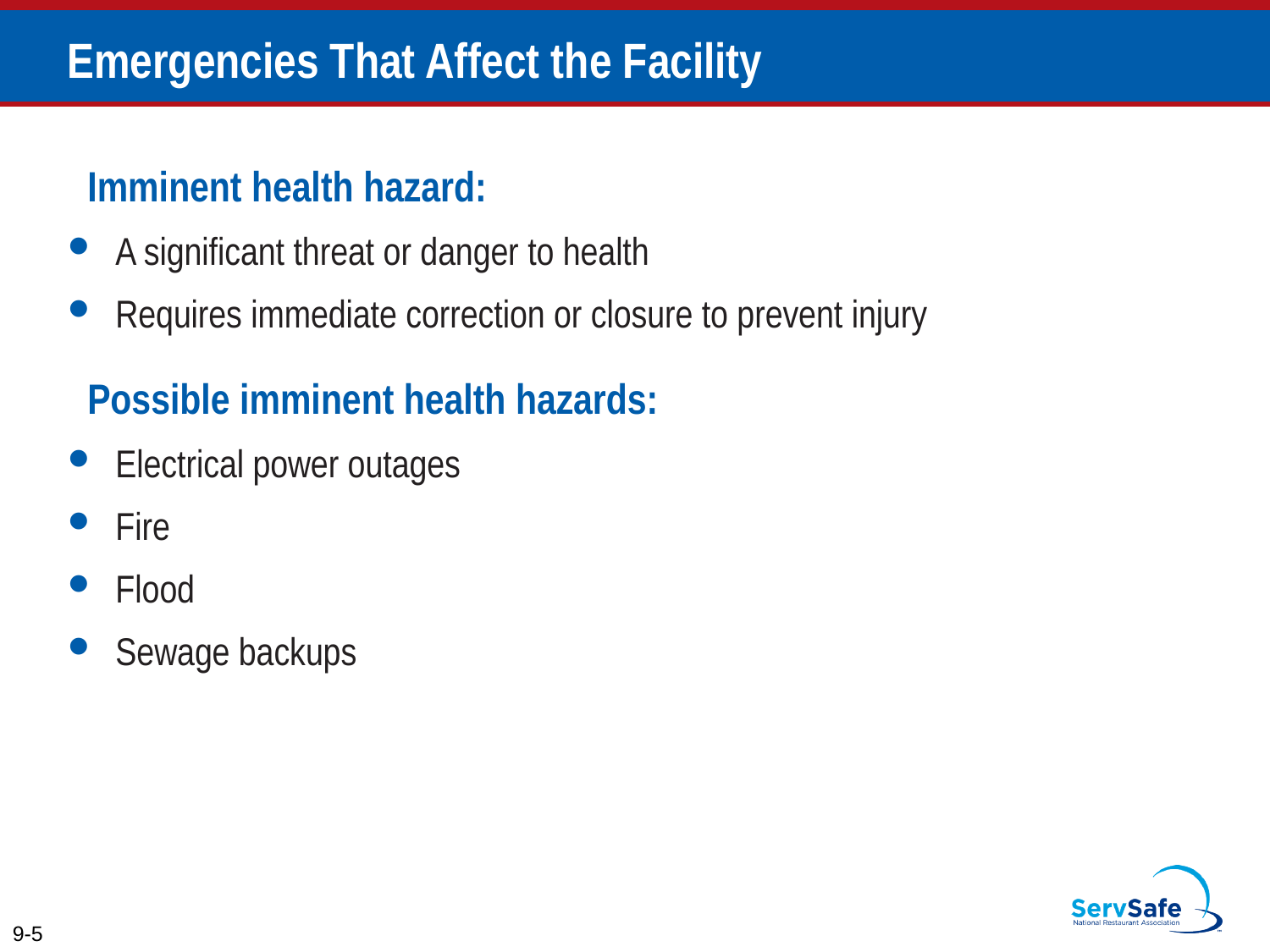

# Emergencies That Affect the Facility
Imminent health hazard:
A significant threat or danger to health
Requires immediate correction or closure to prevent injury
Possible imminent health hazards:
Electrical power outages
Fire
Flood
Sewage backups
9-5